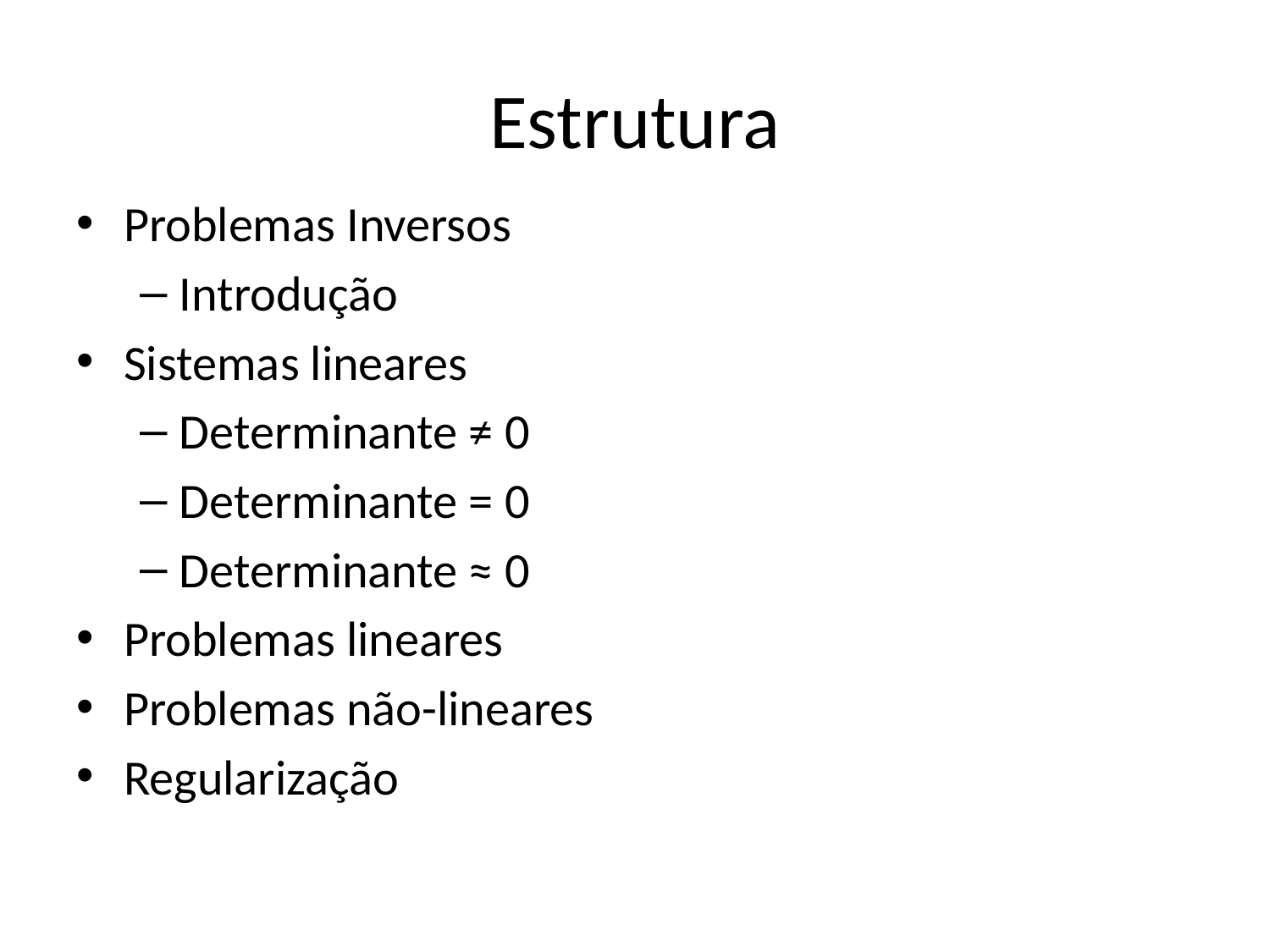

# Estrutura
Problemas Inversos
Introdução
Sistemas lineares
Determinante ≠ 0
Determinante = 0
Determinante ≈ 0
Problemas lineares
Problemas não-lineares
Regularização